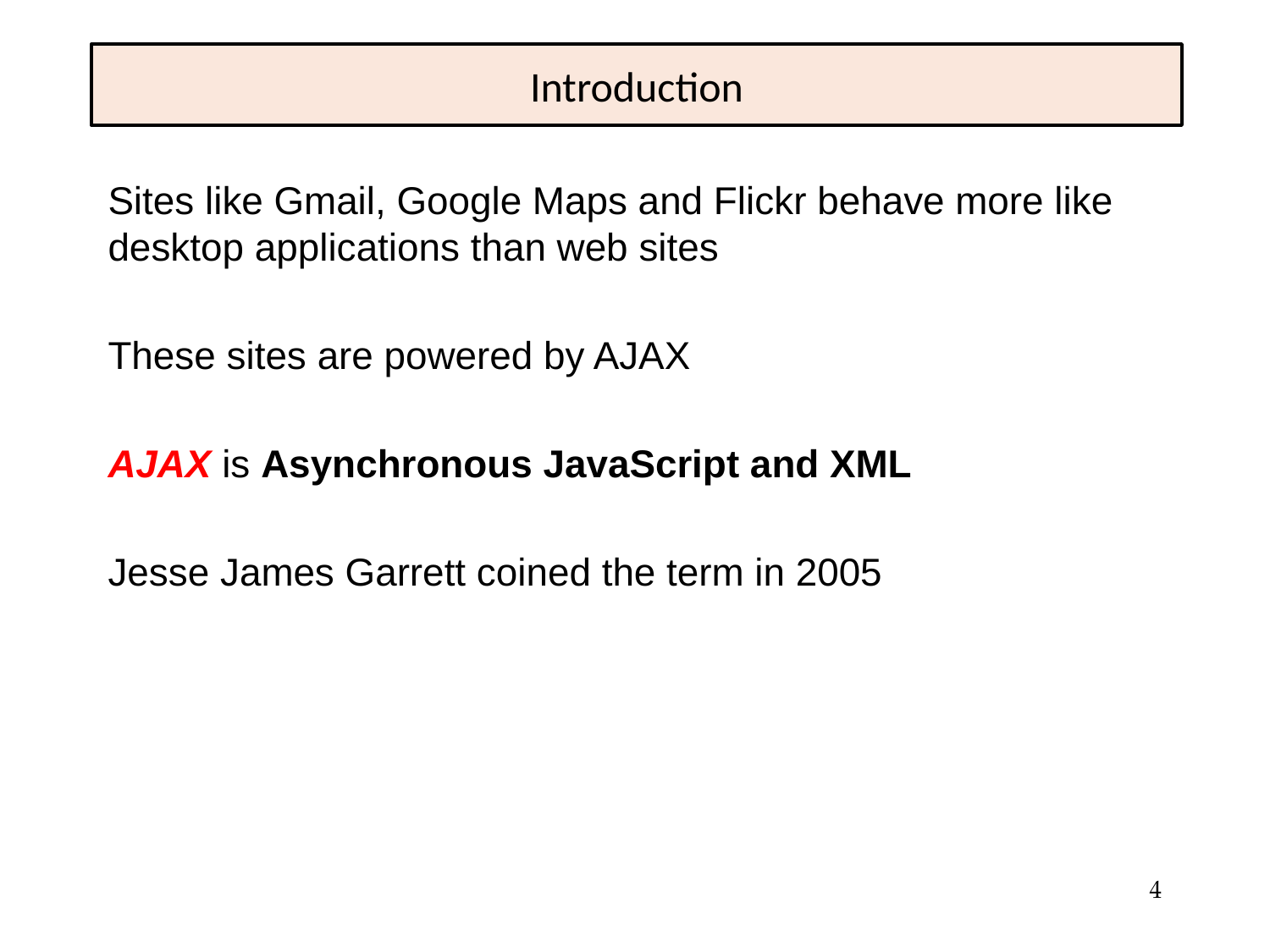

# Introduction
Sites like Gmail, Google Maps and Flickr behave more like desktop applications than web sites

These sites are powered by AJAX

AJAX is Asynchronous JavaScript and XML

Jesse James Garrett coined the term in 2005

4